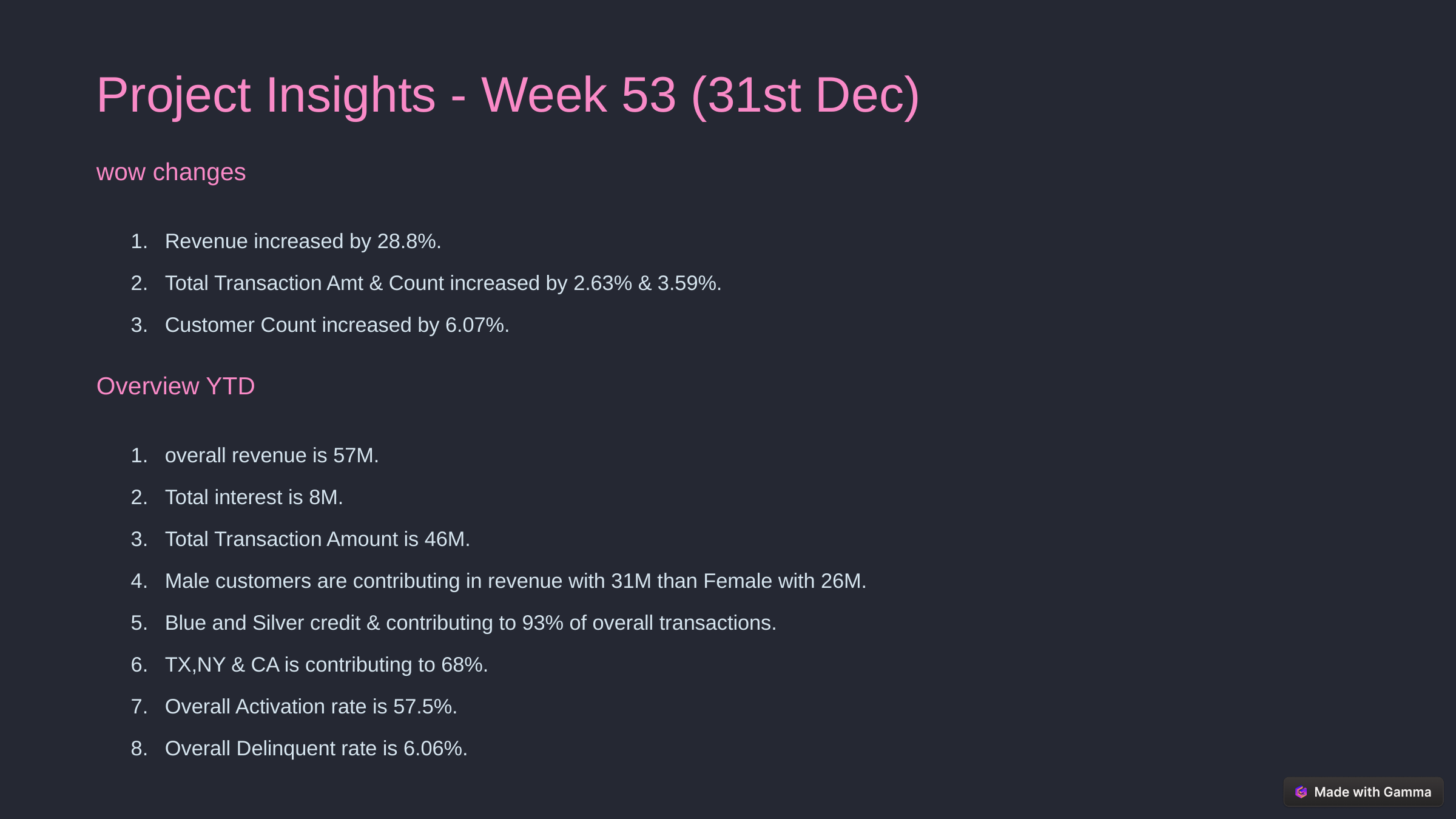

Project Insights - Week 53 (31st Dec)
wow changes
Revenue increased by 28.8%.
Total Transaction Amt & Count increased by 2.63% & 3.59%.
Customer Count increased by 6.07%.
Overview YTD
overall revenue is 57M.
Total interest is 8M.
Total Transaction Amount is 46M.
Male customers are contributing in revenue with 31M than Female with 26M.
Blue and Silver credit & contributing to 93% of overall transactions.
TX,NY & CA is contributing to 68%.
Overall Activation rate is 57.5%.
Overall Delinquent rate is 6.06%.